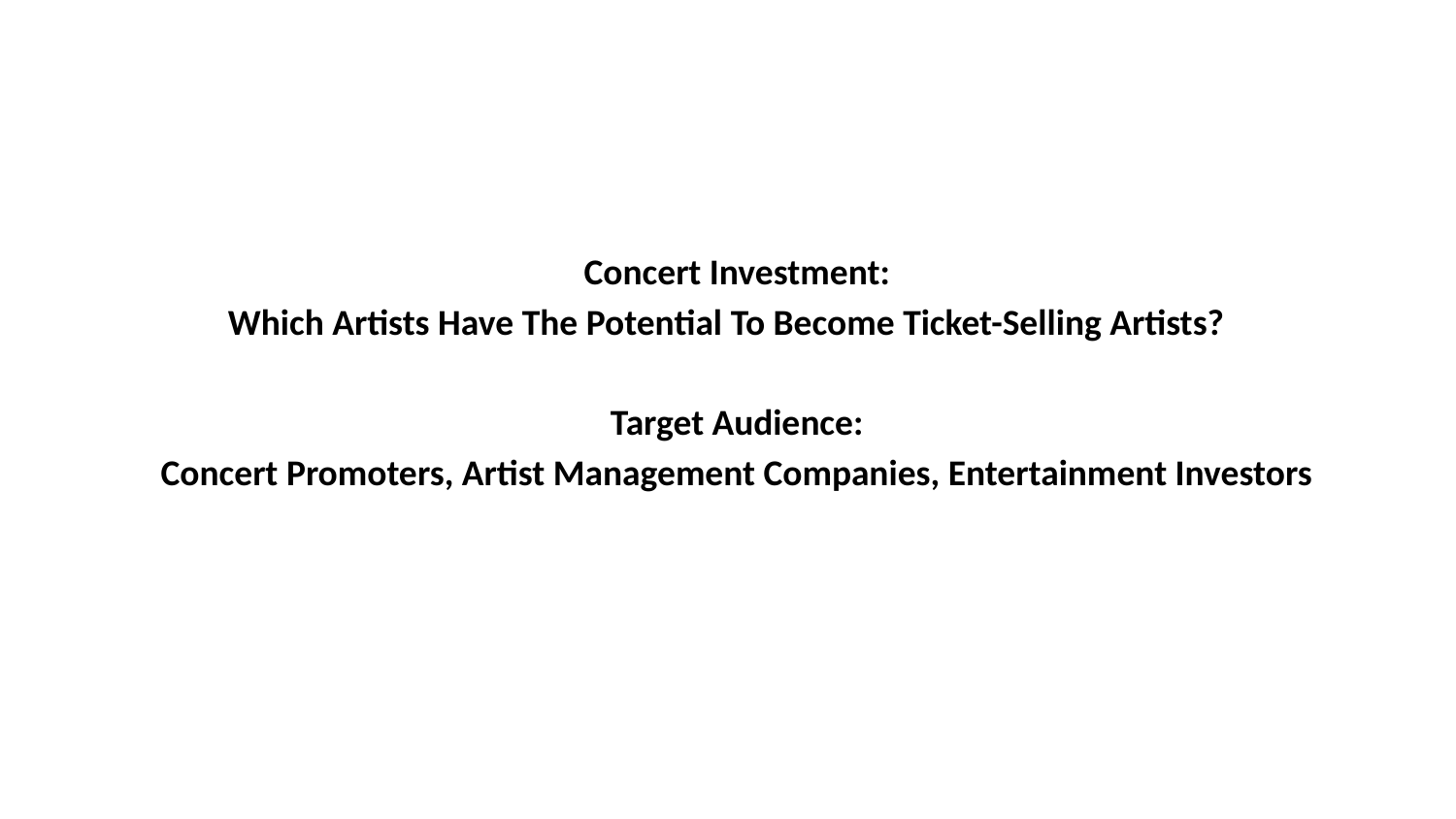

Concert Investment:
	Which Artists Have The Potential To Become Ticket-Selling Artists?
Target Audience:
Concert Promoters, Artist Management Companies, Entertainment Investors